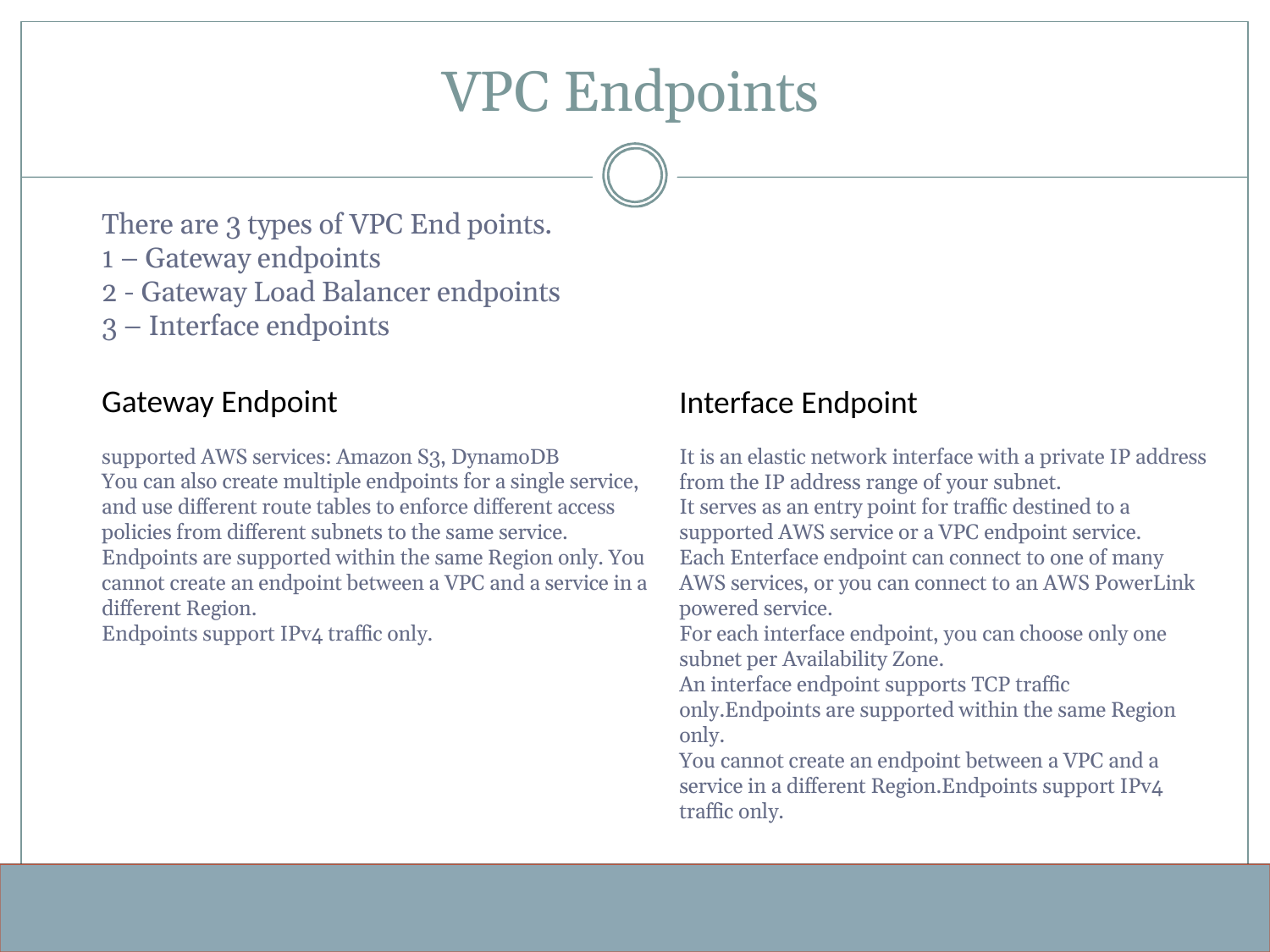

# VPC Endpoints
There are 3 types of VPC End points.
1 – Gateway endpoints
2 - Gateway Load Balancer endpoints
3 – Interface endpoints

Gateway Endpoint
Interface Endpoint
supported AWS services: Amazon S3, DynamoDB
You can also create multiple endpoints for a single service, and use different route tables to enforce different access policies from different subnets to the same service.
Endpoints are supported within the same Region only. You cannot create an endpoint between a VPC and a service in a different Region.
Endpoints support IPv4 traffic only.

It is an elastic network interface with a private IP address from the IP address range of your subnet.
It serves as an entry point for traffic destined to a supported AWS service or a VPC endpoint service.
Each Enterface endpoint can connect to one of many AWS services, or you can connect to an AWS PowerLink powered service.
For each interface endpoint, you can choose only one subnet per Availability Zone.
An interface endpoint supports TCP traffic only.Endpoints are supported within the same Region only.
You cannot create an endpoint between a VPC and a service in a different Region.Endpoints support IPv4 traffic only.